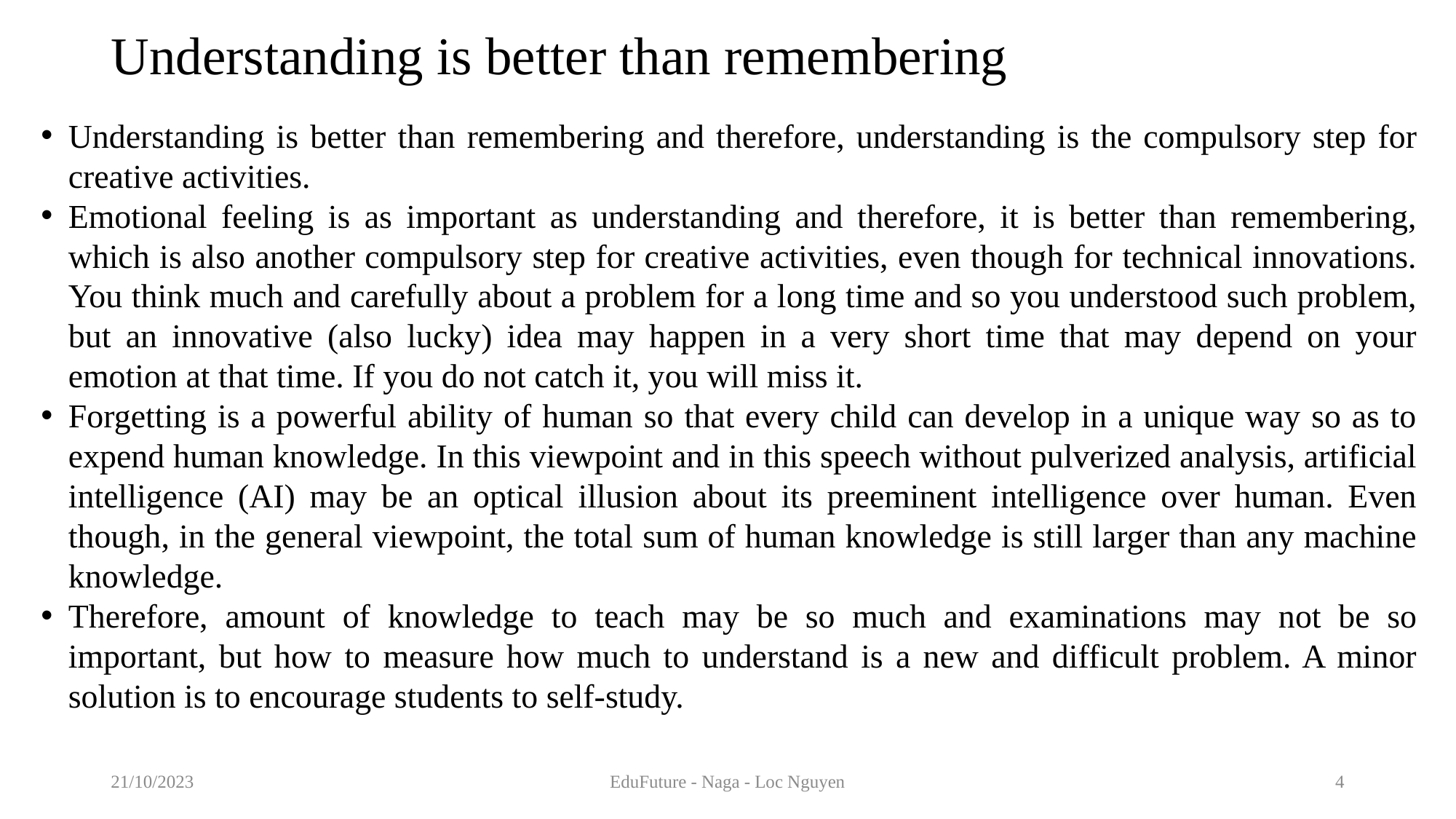

# Understanding is better than remembering
Understanding is better than remembering and therefore, understanding is the compulsory step for creative activities.
Emotional feeling is as important as understanding and therefore, it is better than remembering, which is also another compulsory step for creative activities, even though for technical innovations. You think much and carefully about a problem for a long time and so you understood such problem, but an innovative (also lucky) idea may happen in a very short time that may depend on your emotion at that time. If you do not catch it, you will miss it.
Forgetting is a powerful ability of human so that every child can develop in a unique way so as to expend human knowledge. In this viewpoint and in this speech without pulverized analysis, artificial intelligence (AI) may be an optical illusion about its preeminent intelligence over human. Even though, in the general viewpoint, the total sum of human knowledge is still larger than any machine knowledge.
Therefore, amount of knowledge to teach may be so much and examinations may not be so important, but how to measure how much to understand is a new and difficult problem. A minor solution is to encourage students to self-study.
21/10/2023
EduFuture - Naga - Loc Nguyen
4